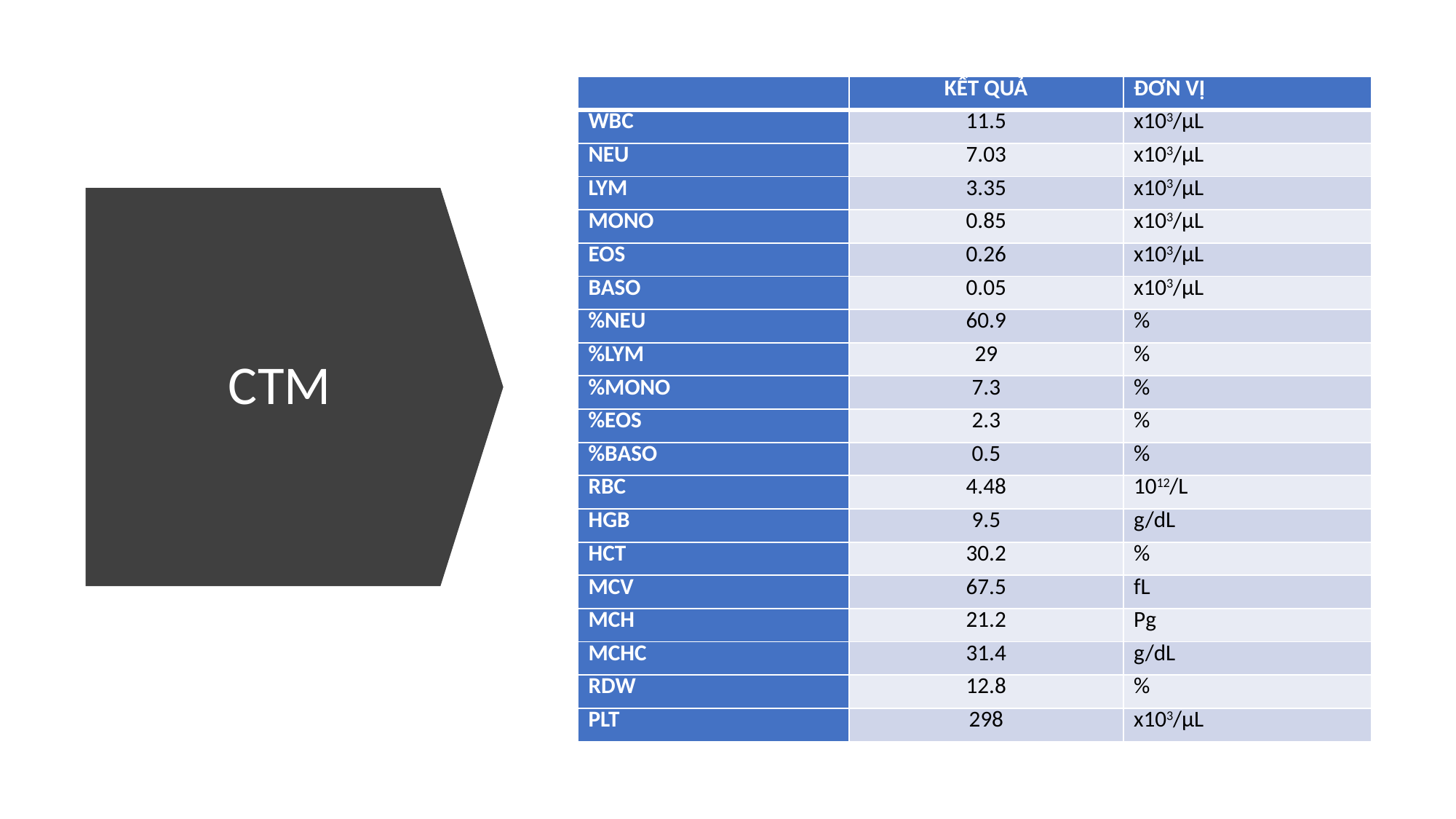

|  | KẾT QUẢ | ĐƠN VỊ |
| --- | --- | --- |
| WBC | 11.5 | x103/µL |
| NEU | 7.03 | x103/µL |
| LYM | 3.35 | x103/µL |
| MONO | 0.85 | x103/µL |
| EOS | 0.26 | x103/µL |
| BASO | 0.05 | x103/µL |
| %NEU | 60.9 | % |
| %LYM | 29 | % |
| %MONO | 7.3 | % |
| %EOS | 2.3 | % |
| %BASO | 0.5 | % |
| RBC | 4.48 | 1012/L |
| HGB | 9.5 | g/dL |
| HCT | 30.2 | % |
| MCV | 67.5 | fL |
| MCH | 21.2 | Pg |
| MCHC | 31.4 | g/dL |
| RDW | 12.8 | % |
| PLT | 298 | x103/µL |

# CTM